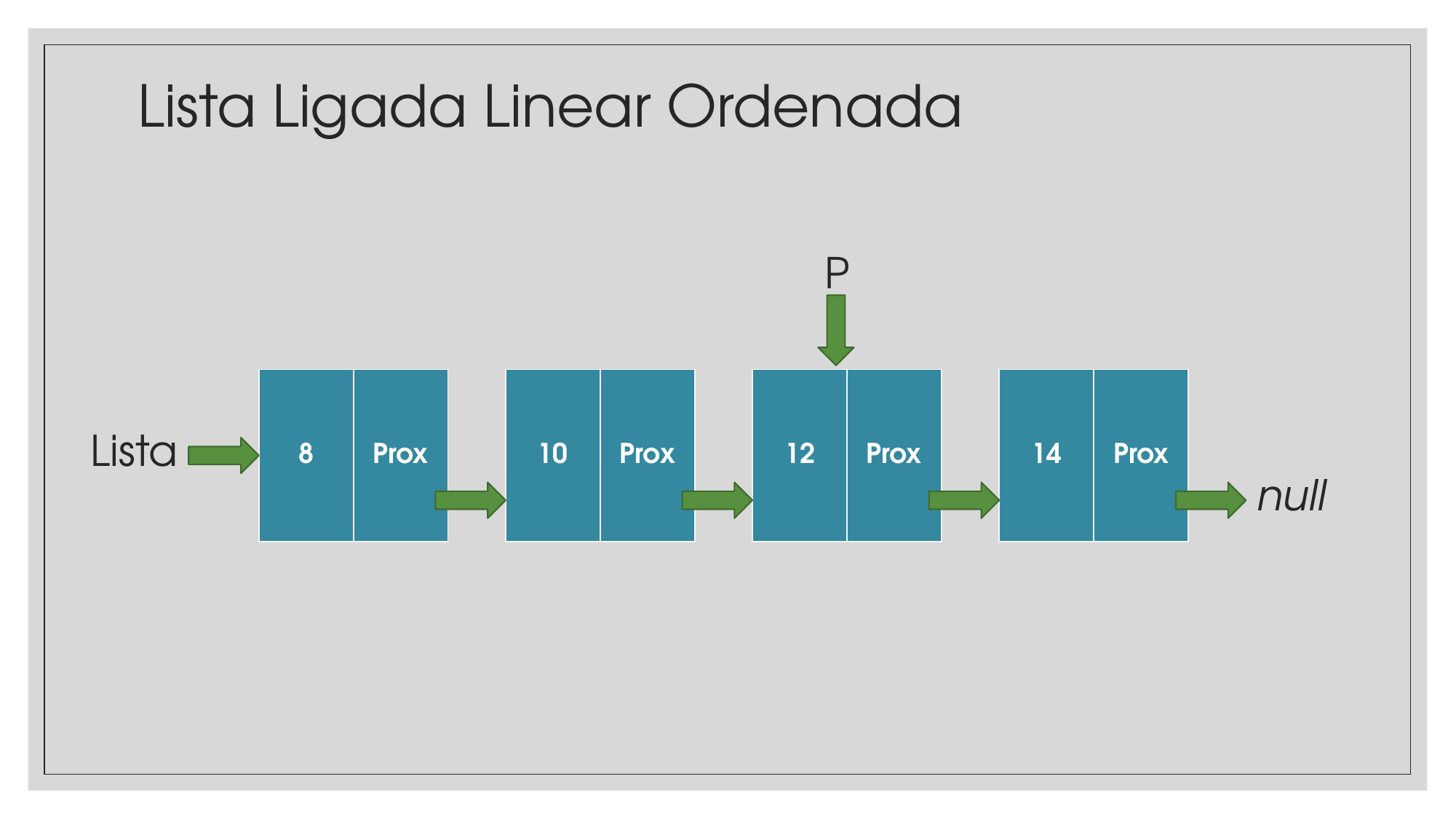

# Lista Ligada Linear Ordenada
P

| 8 | Prox |
| --- | --- |
| 10 | Prox |
| --- | --- |
| 12 | Prox |
| --- | --- |
| 14 | Prox |
| --- | --- |
Lista
null